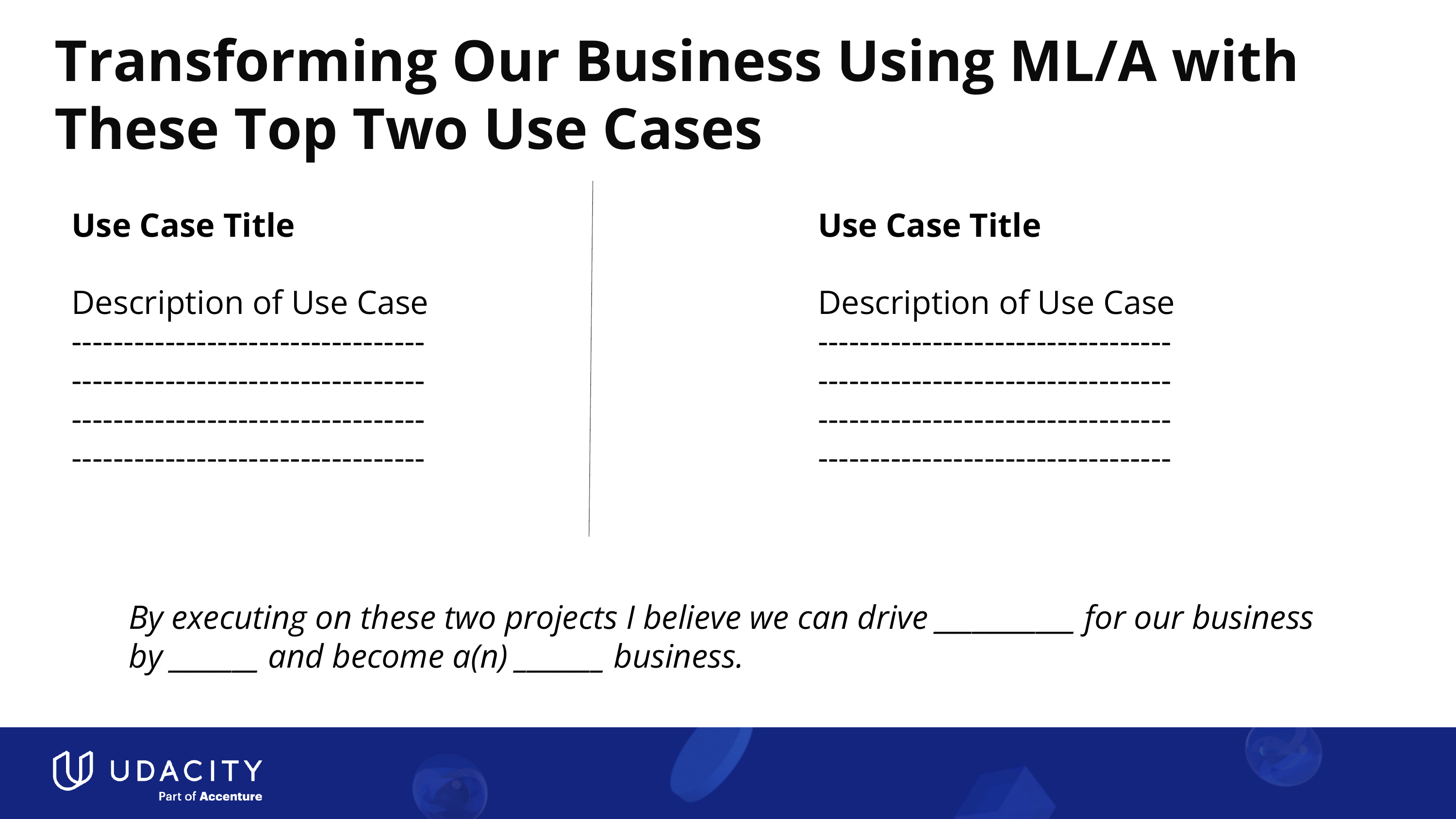

# Transforming Our Business Using ML/A with These Top Two Use Cases
Use Case Title

Description of Use Case ----------------------------------------------------------------------------------------------------------------------------------------
Use Case Title

Description of Use Case ----------------------------------------------------------------------------------------------------------------------------------------
By executing on these two projects I believe we can drive ___________ for our business by _______ and become a(n) _______ business.